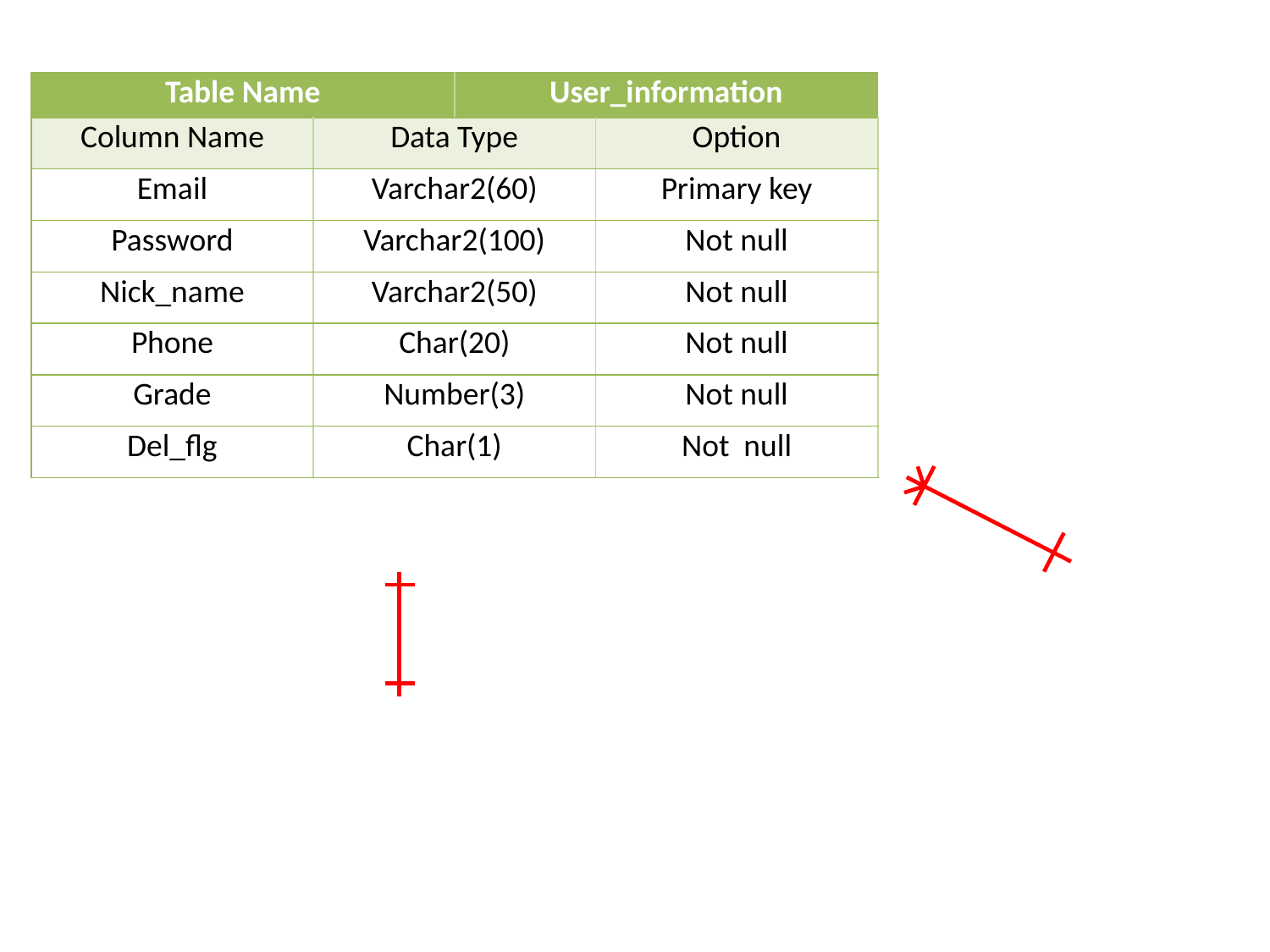

| Table Name |  | User\_information |  |
| --- | --- | --- | --- |
| Column Name | Data Type |  | Option |
| Email | Varchar2(60) |  | Primary key |
| Password | Varchar2(100) |  | Not null |
| Nick\_name | Varchar2(50) |  | Not null |
| Phone | Char(20) |  | Not null |
| Grade | Number(3) |  | Not null |
| Del\_flg | Char(1) |  | Not null |